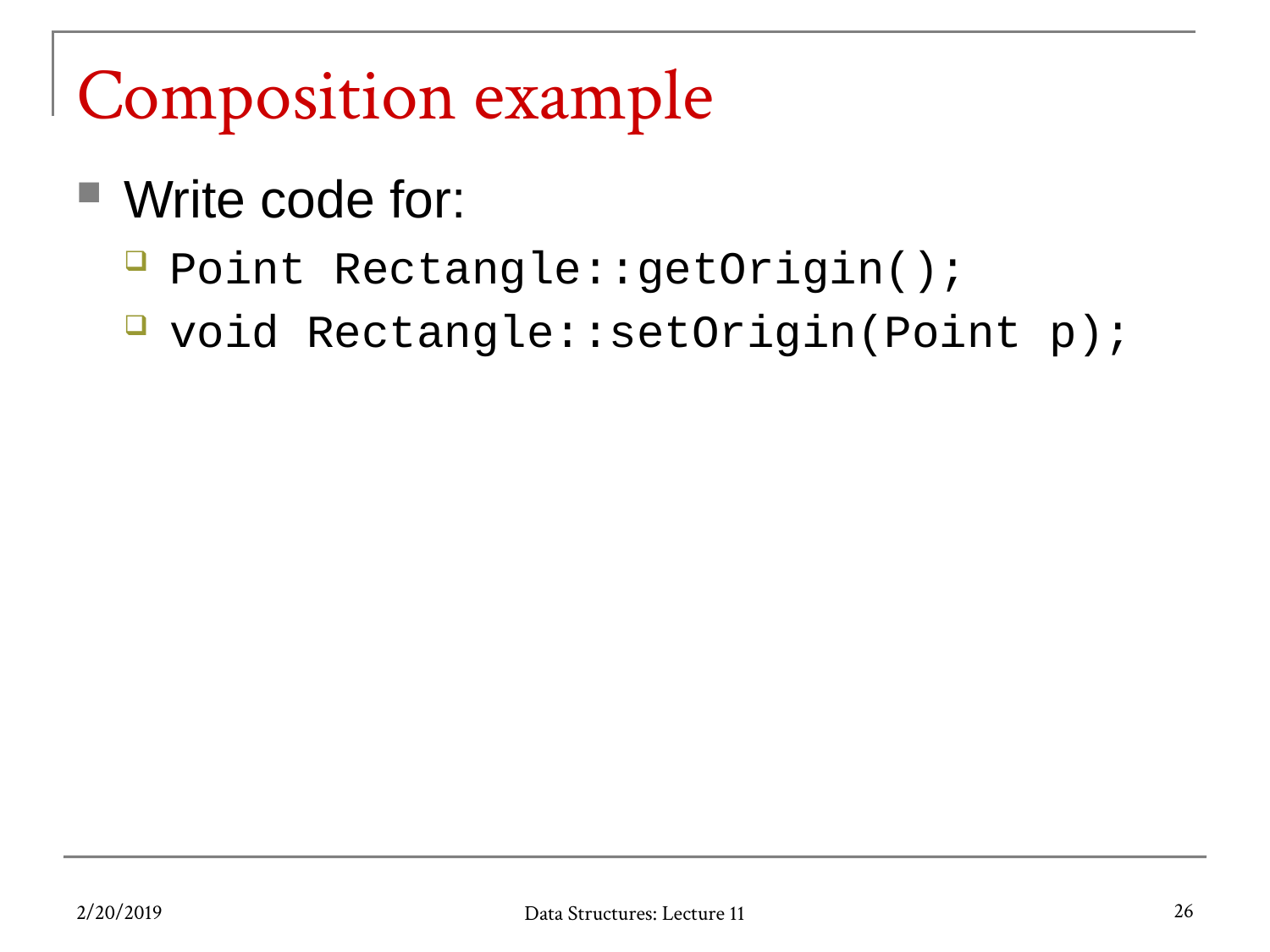

# Composition example
Write code for:
Point Rectangle::getOrigin();
void Rectangle::setOrigin(Point p);

2/20/2019
26
Data Structures: Lecture 11